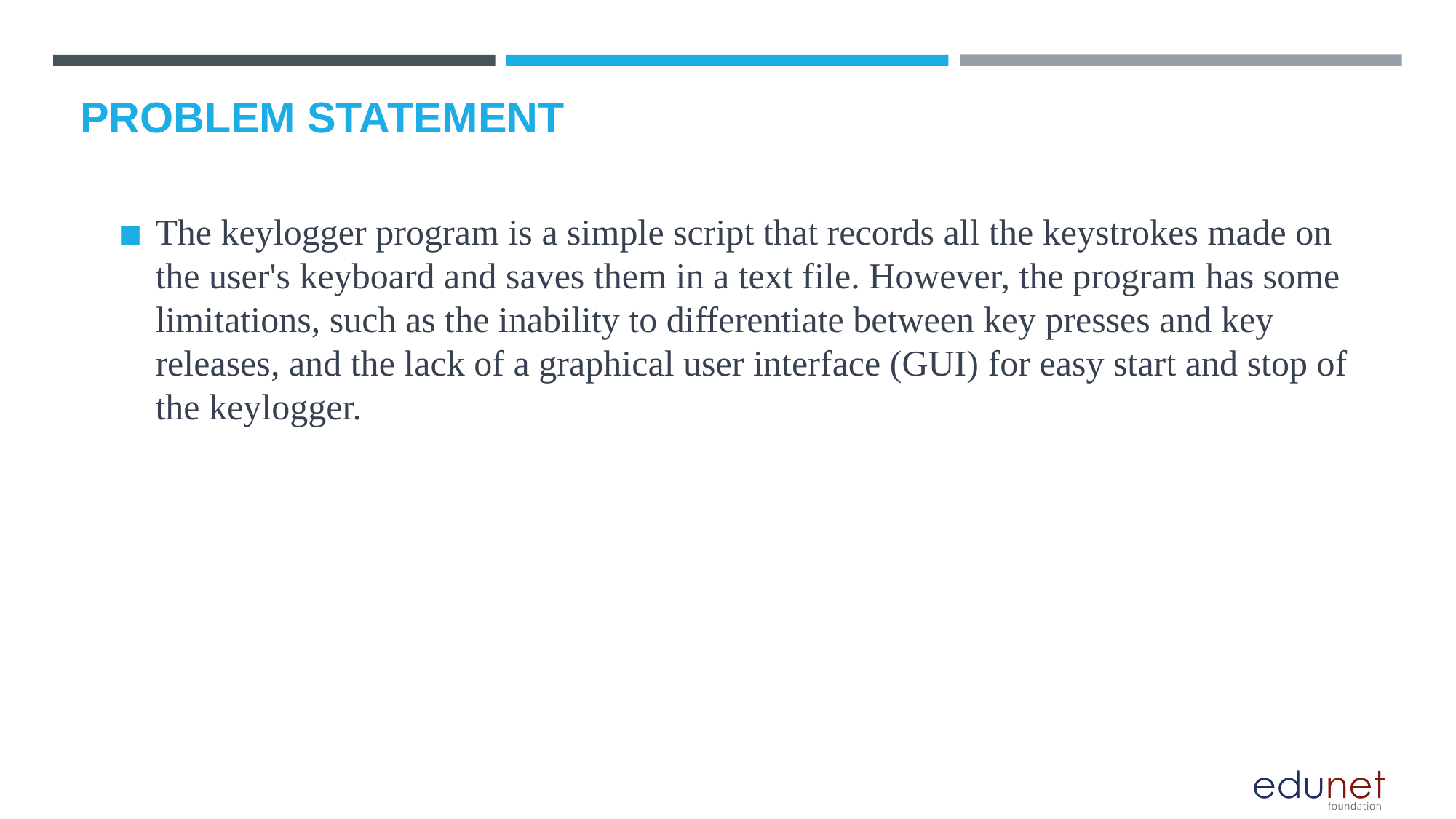

The keylogger program is a simple script that records all the keystrokes made on the user's keyboard and saves them in a text file. However, the program has some limitations, such as the inability to differentiate between key presses and key releases, and the lack of a graphical user interface (GUI) for easy start and stop of the keylogger.
# PROBLEM STATEMENT